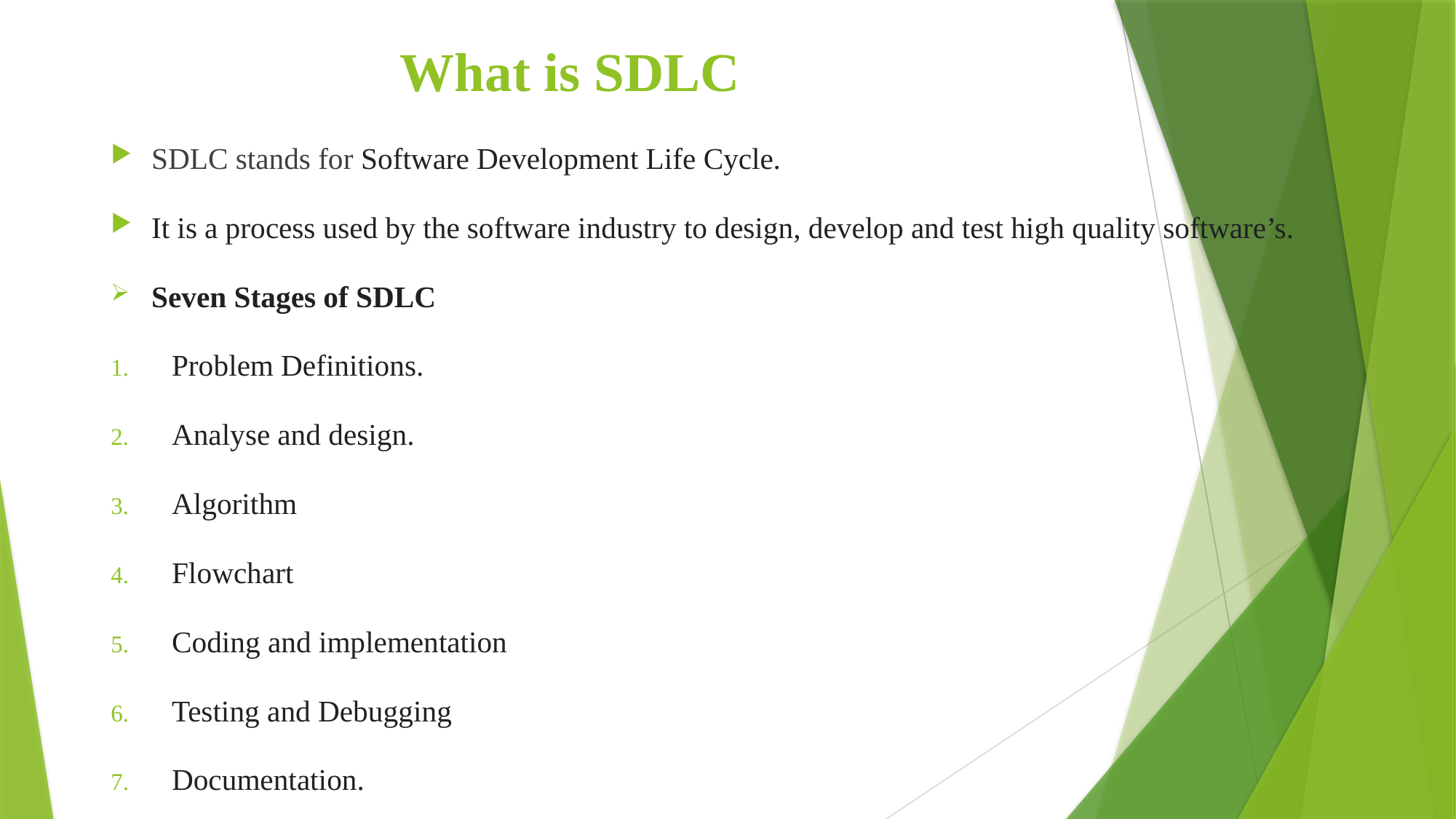

# What is SDLC
SDLC stands for Software Development Life Cycle.
It is a process used by the software industry to design, develop and test high quality software’s.
Seven Stages of SDLC
Problem Definitions.
Analyse and design.
Algorithm
Flowchart
Coding and implementation
Testing and Debugging
Documentation.